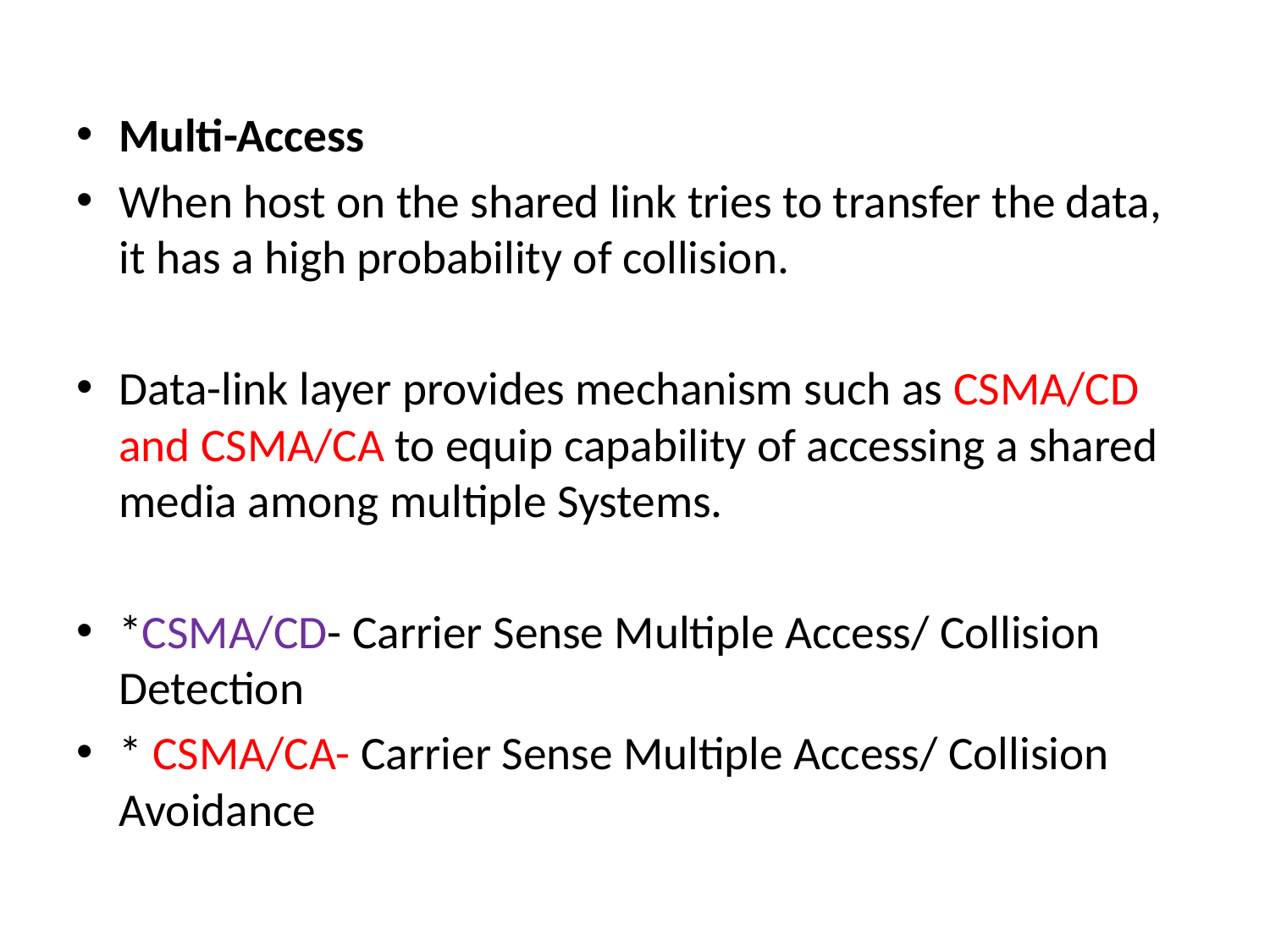

Multi-Access
When host on the shared link tries to transfer the data, it has a high probability of collision.

Data-link layer provides mechanism such as CSMA/CD and CSMA/CA to equip capability of accessing a shared media among multiple Systems.

*CSMA/CD- Carrier Sense Multiple Access/ Collision Detection
* CSMA/CA- Carrier Sense Multiple Access/ Collision Avoidance